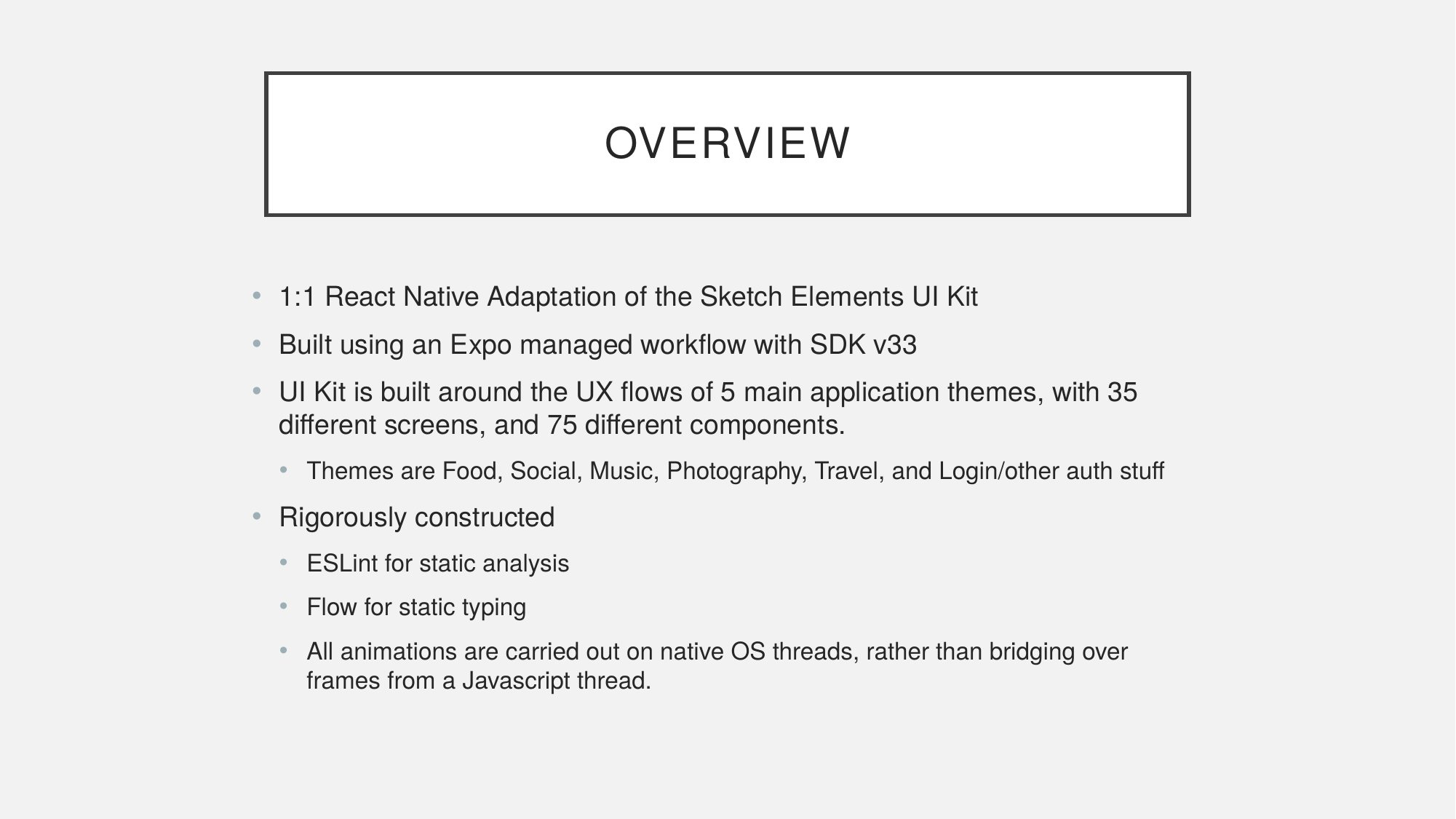

# overview
1:1 React Native Adaptation of the Sketch Elements UI Kit
Built using an Expo managed workflow with SDK v33
UI Kit is built around the UX flows of 5 main application themes, with 35 different screens, and 75 different components.
Themes are Food, Social, Music, Photography, Travel, and Login/other auth stuff
Rigorously constructed
ESLint for static analysis
Flow for static typing
All animations are carried out on native OS threads, rather than bridging over frames from a Javascript thread.